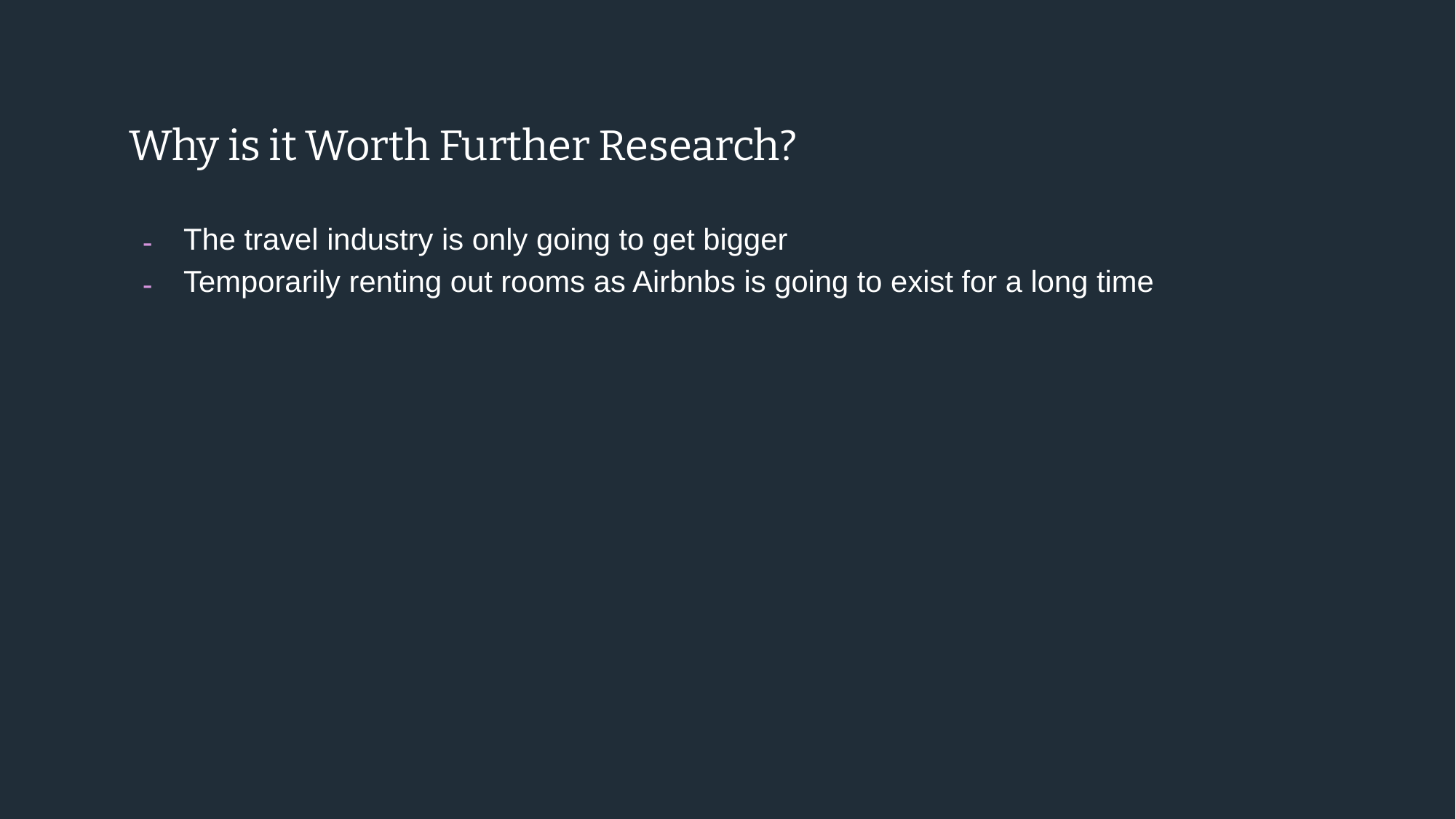

# Why is it Worth Further Research?
The travel industry is only going to get bigger
Temporarily renting out rooms as Airbnbs is going to exist for a long time